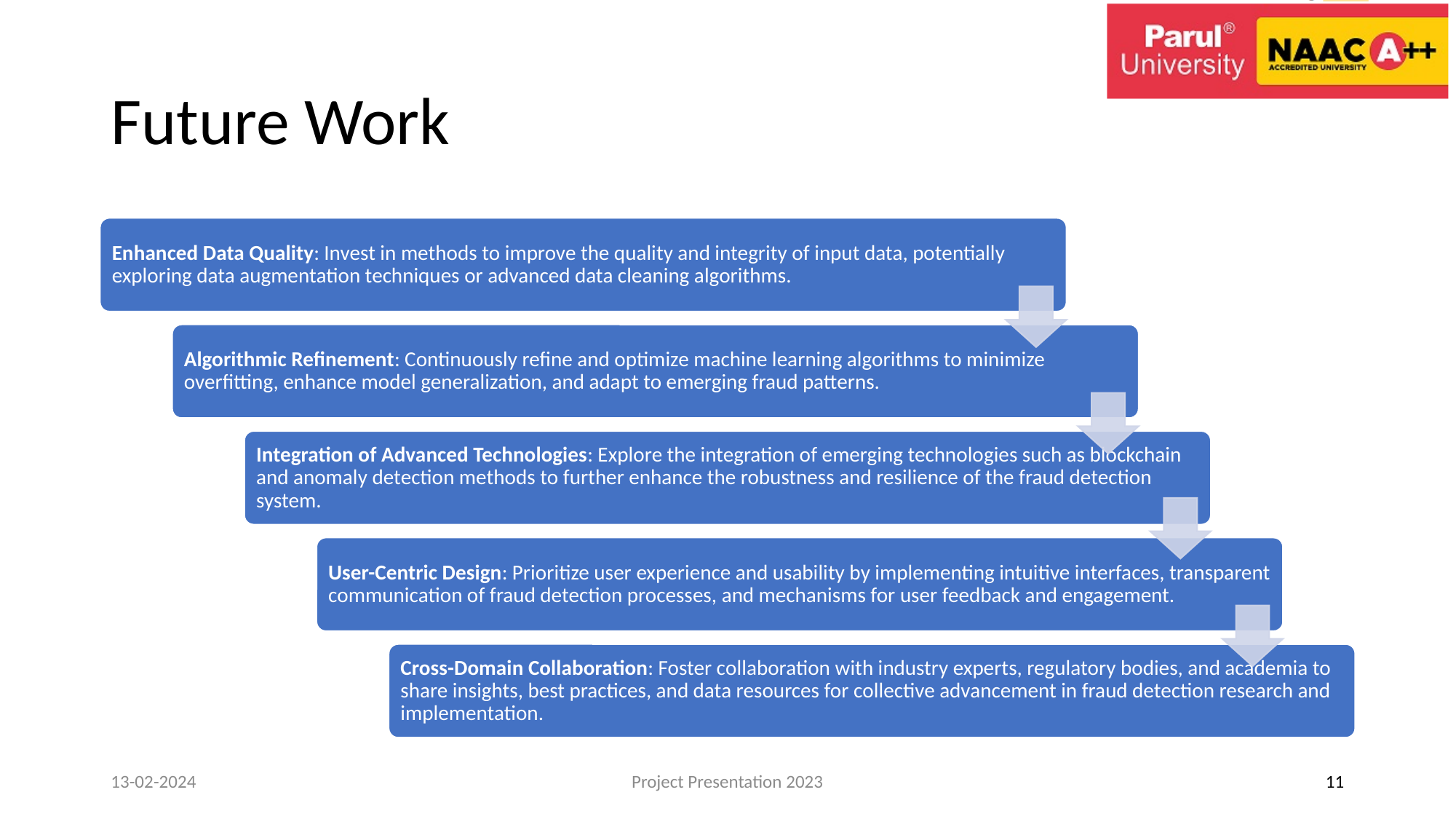

# Future Work
Enhanced Data Quality: Invest in methods to improve the quality and integrity of input data, potentially exploring data augmentation techniques or advanced data cleaning algorithms.
Algorithmic Refinement: Continuously refine and optimize machine learning algorithms to minimize overfitting, enhance model generalization, and adapt to emerging fraud patterns.
Integration of Advanced Technologies: Explore the integration of emerging technologies such as blockchain and anomaly detection methods to further enhance the robustness and resilience of the fraud detection system.
User-Centric Design: Prioritize user experience and usability by implementing intuitive interfaces, transparent communication of fraud detection processes, and mechanisms for user feedback and engagement.
Cross-Domain Collaboration: Foster collaboration with industry experts, regulatory bodies, and academia to share insights, best practices, and data resources for collective advancement in fraud detection research and implementation.

13-02-2024
Project Presentation 2023
11